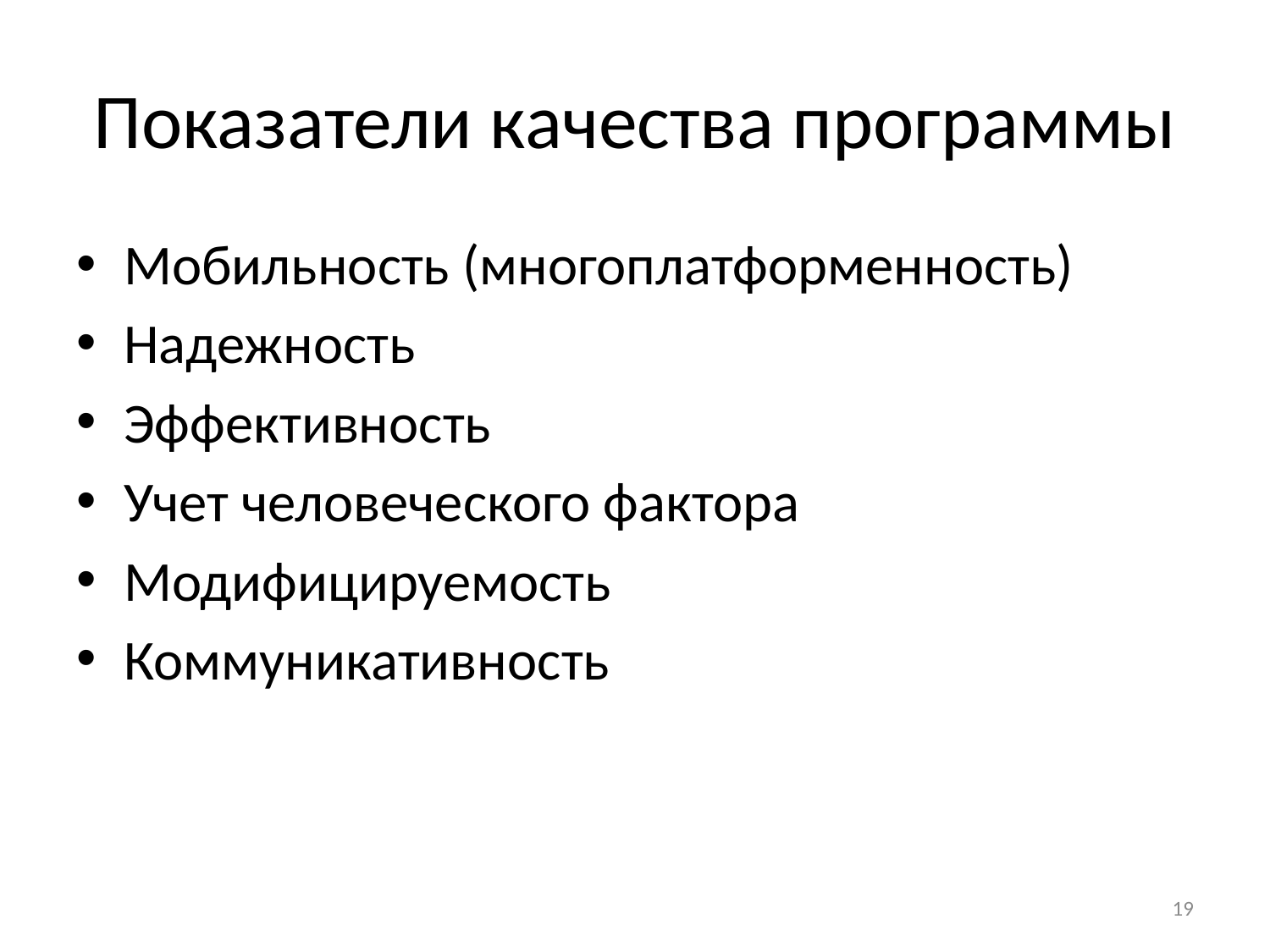

# Показатели качества программы
Мобильность (многоплатформенность)
Надежность
Эффективность
Учет человеческого фактора
Модифицируемость
Коммуникативность
19